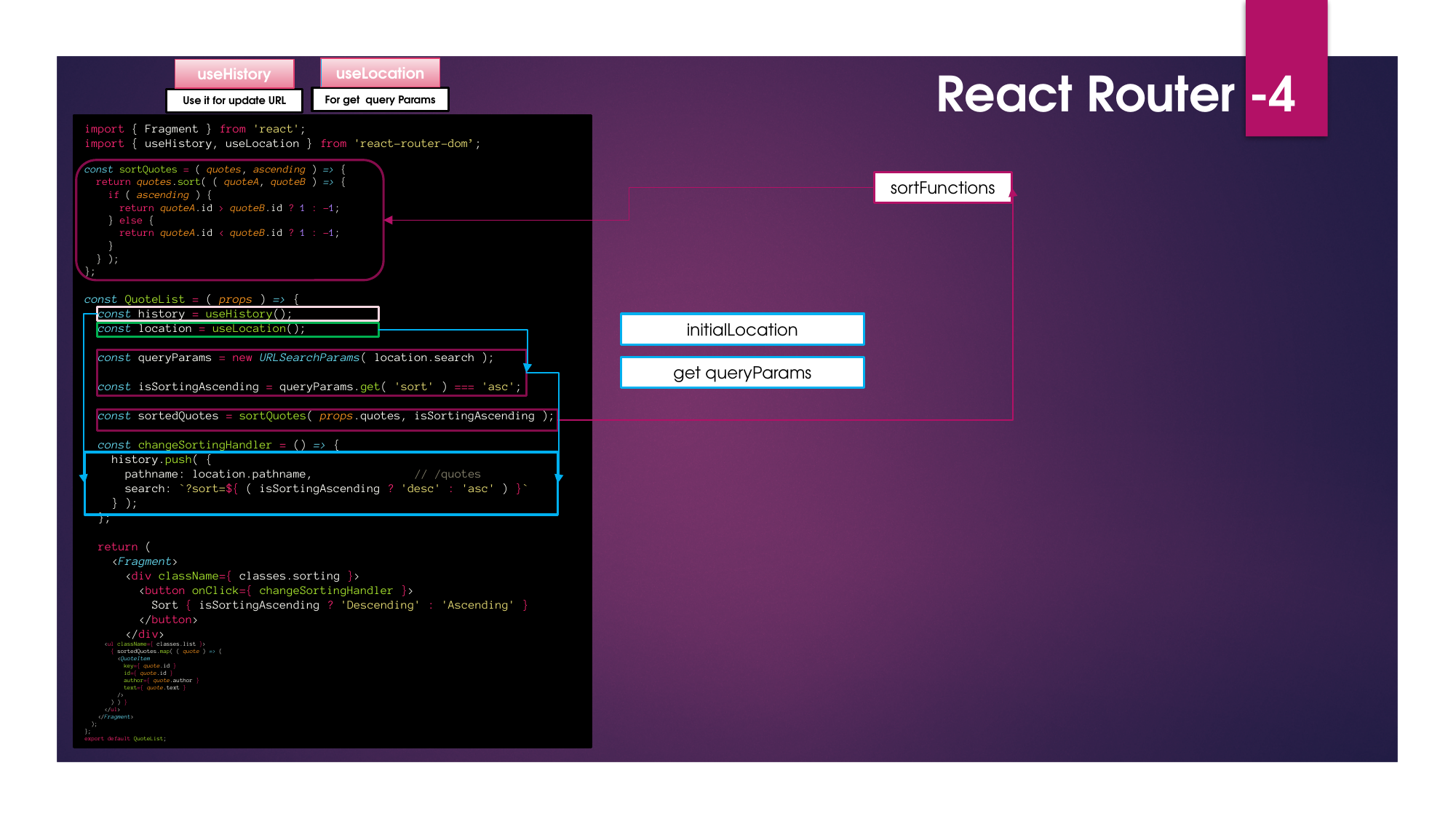

useLocation
React Router -4

useHistory
For get  query Params
Use it for update URL
import { Fragment } from 'react';
import { useHistory, useLocation } from 'react-router-dom’;
const sortQuotes = ( quotes, ascending ) => {
  return quotes.sort( ( quoteA, quoteB ) => {
    if ( ascending ) {
      return quoteA.id > quoteB.id ? 1 : -1;
    } else {
      return quoteA.id < quoteB.id ? 1 : -1;
    }
  } );
};
const QuoteList = ( props ) => {
  const history = useHistory();
  const location = useLocation();
  const queryParams = new URLSearchParams( location.search );
  const isSortingAscending = queryParams.get( 'sort' ) === 'asc';
  const sortedQuotes = sortQuotes( props.quotes, isSortingAscending );

  const changeSortingHandler = () => {
    history.push( {
      pathname: location.pathname,               // /quotes
      search: `?sort=${ ( isSortingAscending ? 'desc' : 'asc' ) }`
    } );
  };
  return (
    <Fragment>
      <div className={ classes.sorting }>
        <button onClick={ changeSortingHandler }>
          Sort { isSortingAscending ? 'Descending' : 'Ascending' }
        </button>
      </div>
      <ul className={ classes.list }>
        { sortedQuotes.map( ( quote ) => (
          <QuoteItem
            key={ quote.id }
            id={ quote.id }
            author={ quote.author }
            text={ quote.text }
          />
        ) ) }
      </ul>
    </Fragment>
  );
};
export default QuoteList;

sortFunctions

initialLocation

get queryParams